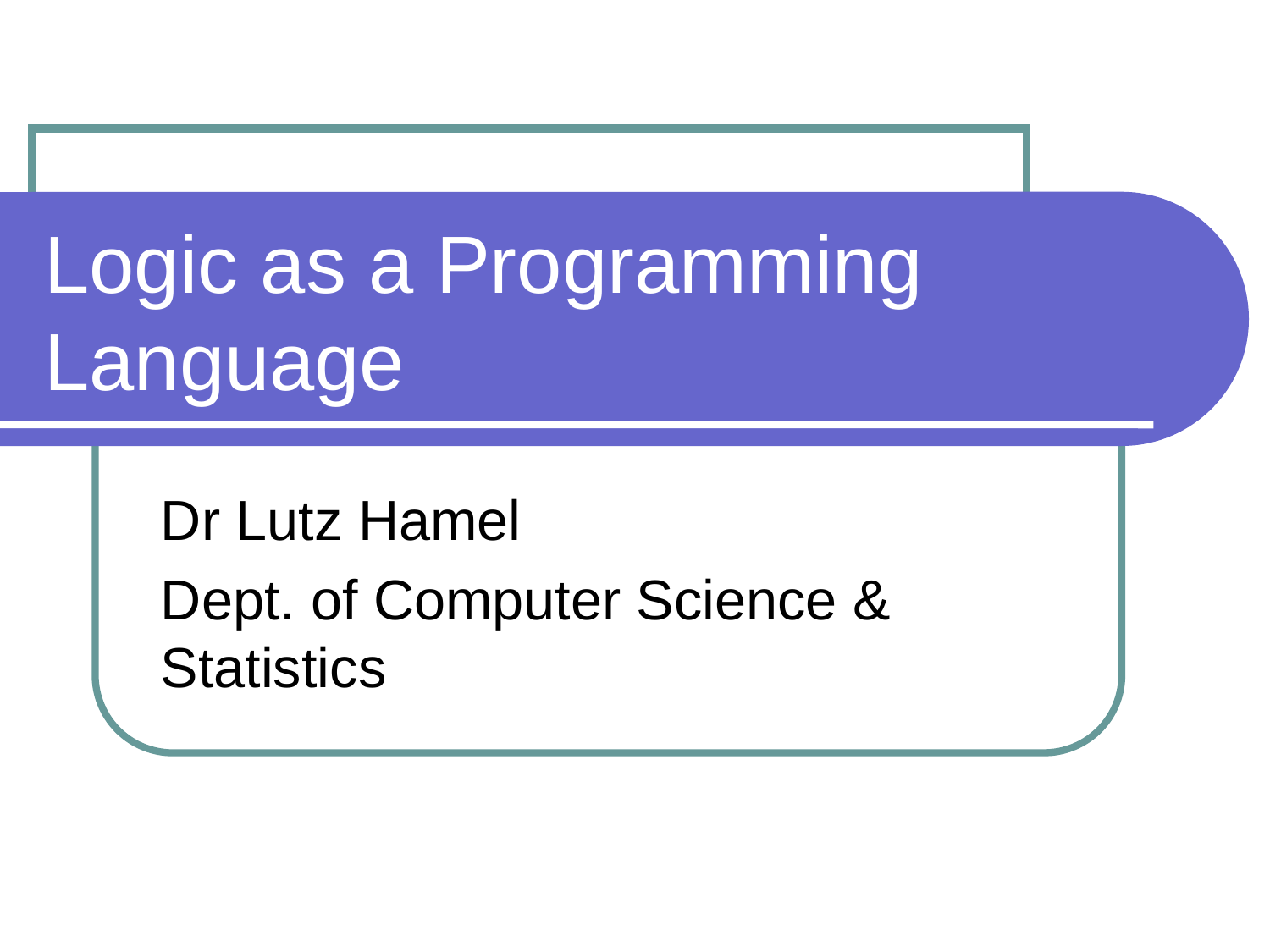

# Logic as a Programming Language
Dr Lutz Hamel
Dept. of Computer Science & Statistics